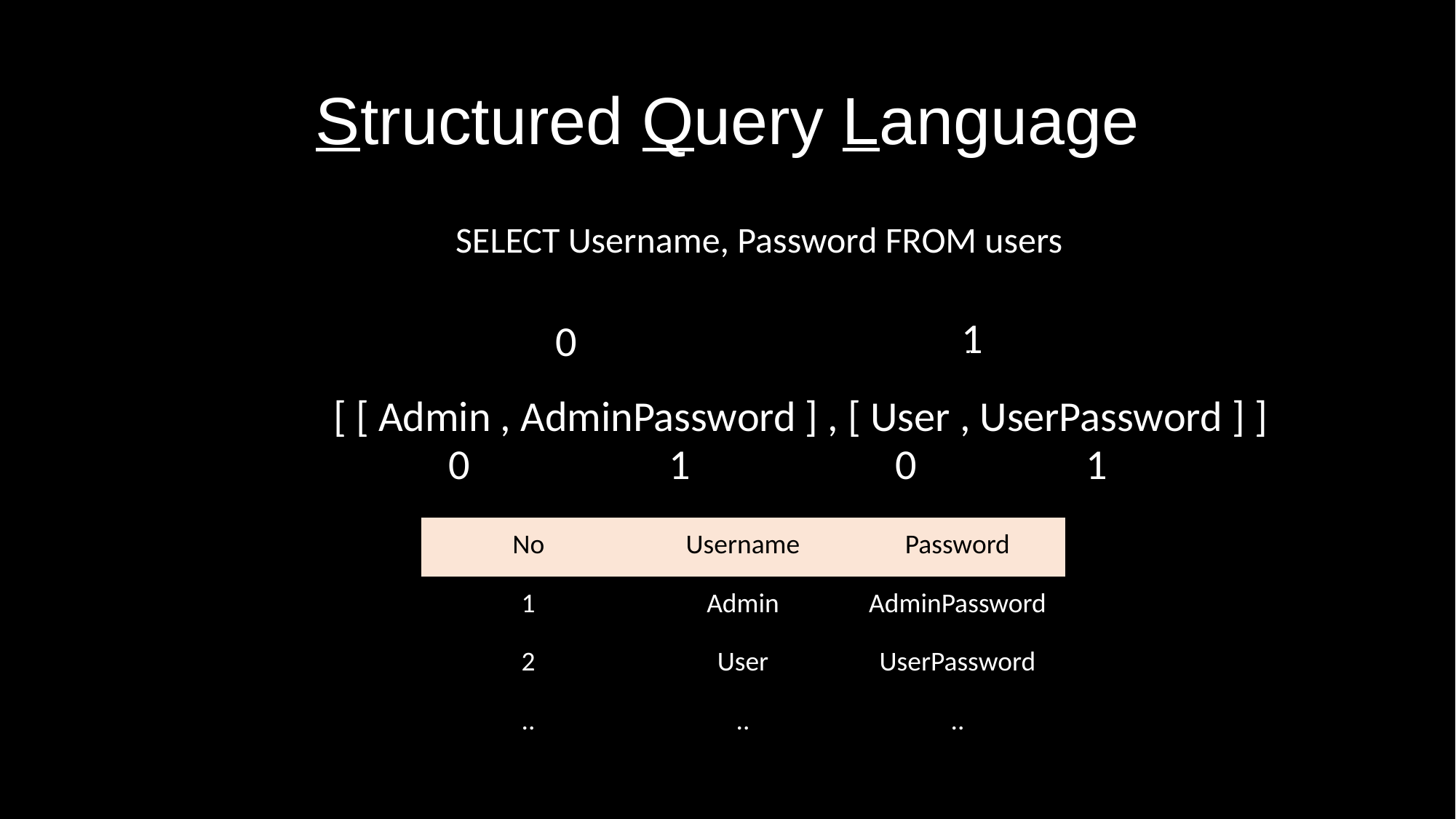

# Structured Query Language

SELECT Username, Password FROM users
1
0
[ [ Admin , AdminPassword ] , [ User , UserPassword ] ]
1
0
1
0
| No | Username | Password |
| --- | --- | --- |
| 1 | Admin | AdminPassword |
| 2 | User | UserPassword |
| .. | .. | .. |